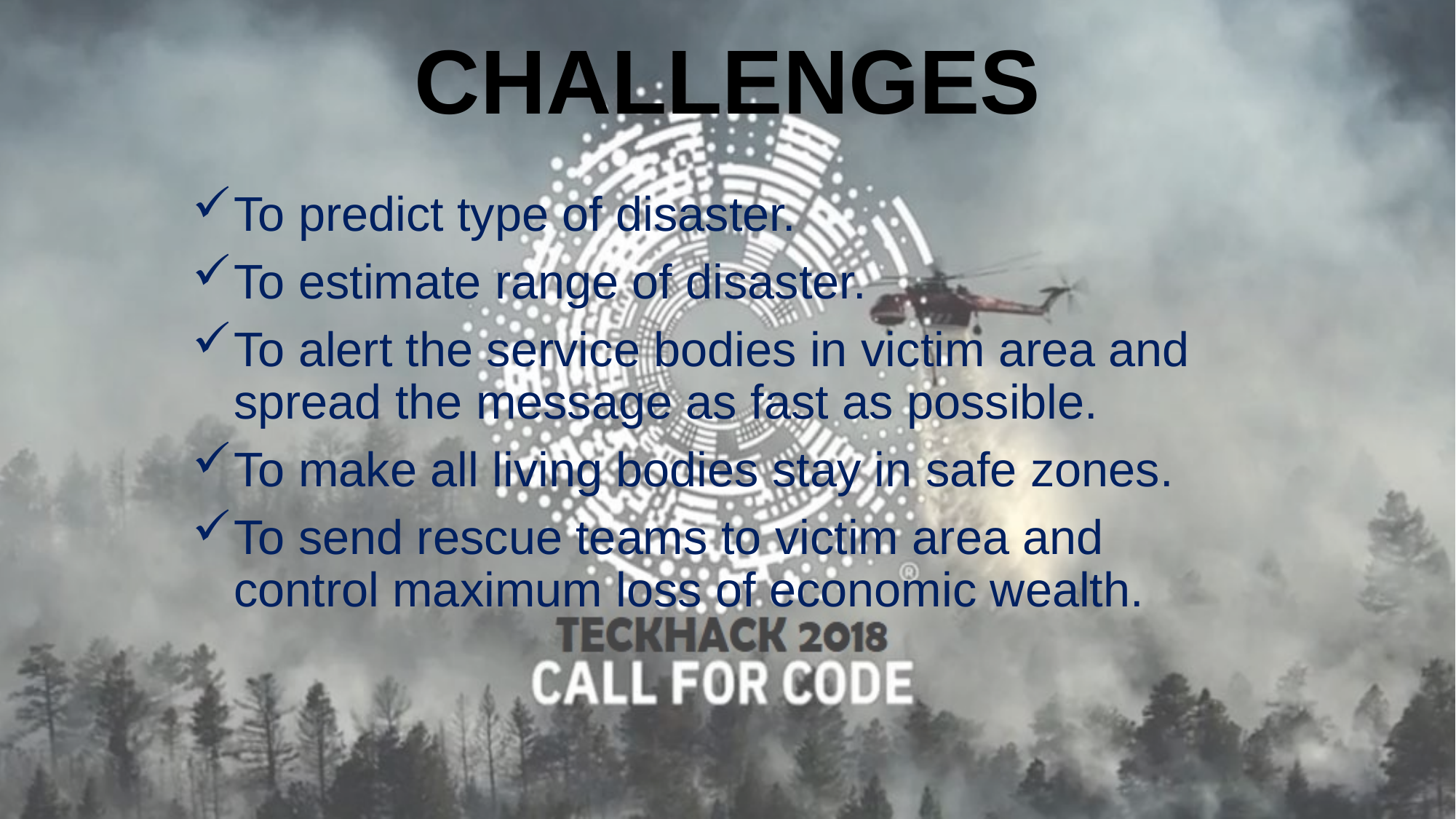

# CHALLENGES
To predict type of disaster.
To estimate range of disaster.
To alert the service bodies in victim area and spread the message as fast as possible.
To make all living bodies stay in safe zones.
To send rescue teams to victim area and control maximum loss of economic wealth.